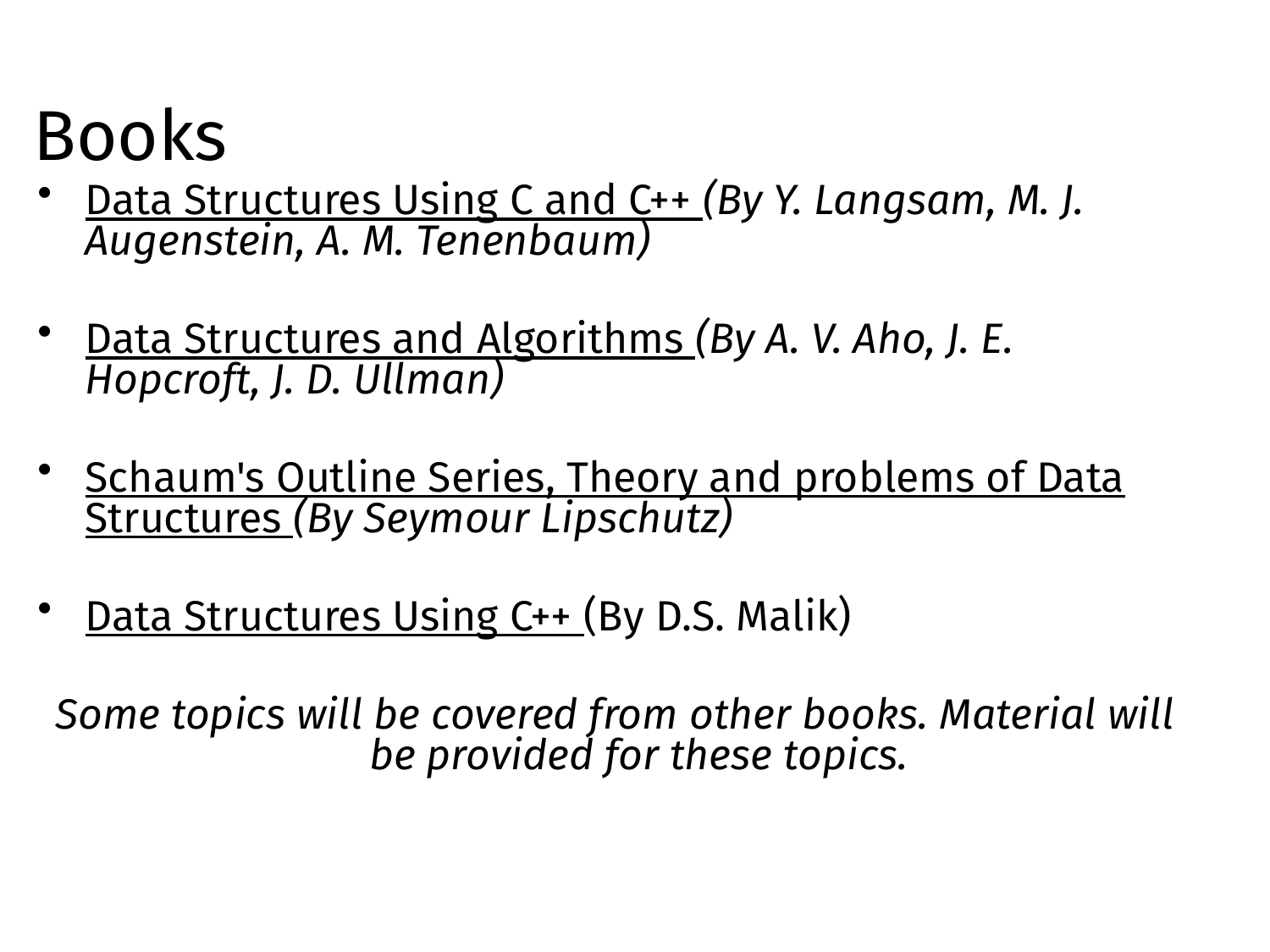

# Books
Data Structures Using C and C++ (By Y. Langsam, M. J. Augenstein, A. M. Tenenbaum)

Data Structures and Algorithms (By A. V. Aho, J. E. Hopcroft, J. D. Ullman)

Schaum's Outline Series, Theory and problems of Data Structures (By Seymour Lipschutz)

Data Structures Using C++ (By D.S. Malik)

Some topics will be covered from other books. Material will be provided for these topics.